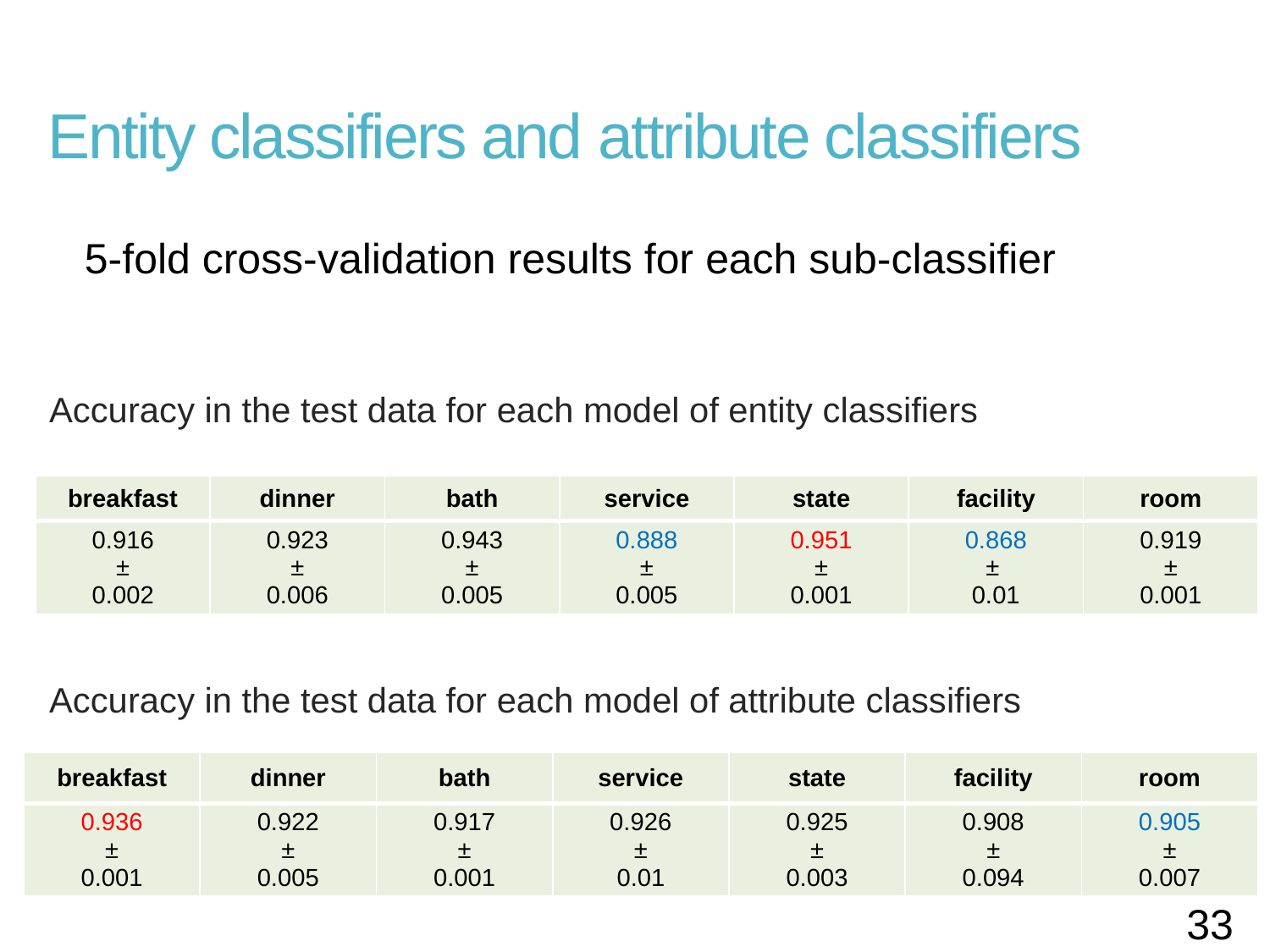

# Entity classifiers and attribute classifiers
5-fold cross-validation results for each sub-classifier

Accuracy in the test data for each model of entity classifiers

Accuracy in the test data for each model of attribute classifiers
| breakfast | dinner | bath | service | state | facility | room |
| --- | --- | --- | --- | --- | --- | --- |
| 0.916 ± 0.002 | 0.923 ± 0.006 | 0.943 ± 0.005 | 0.888 ± 0.005 | 0.951 ± 0.001 | 0.868 ± 0.01 | 0.919 ± 0.001 |
| breakfast | dinner | bath | service | state | facility | room |
| --- | --- | --- | --- | --- | --- | --- |
| 0.936 ± 0.001 | 0.922 ± 0.005 | 0.917 ± 0.001 | 0.926 ± 0.01 | 0.925 ± 0.003 | 0.908 ± 0.094 | 0.905 ± 0.007 |
33